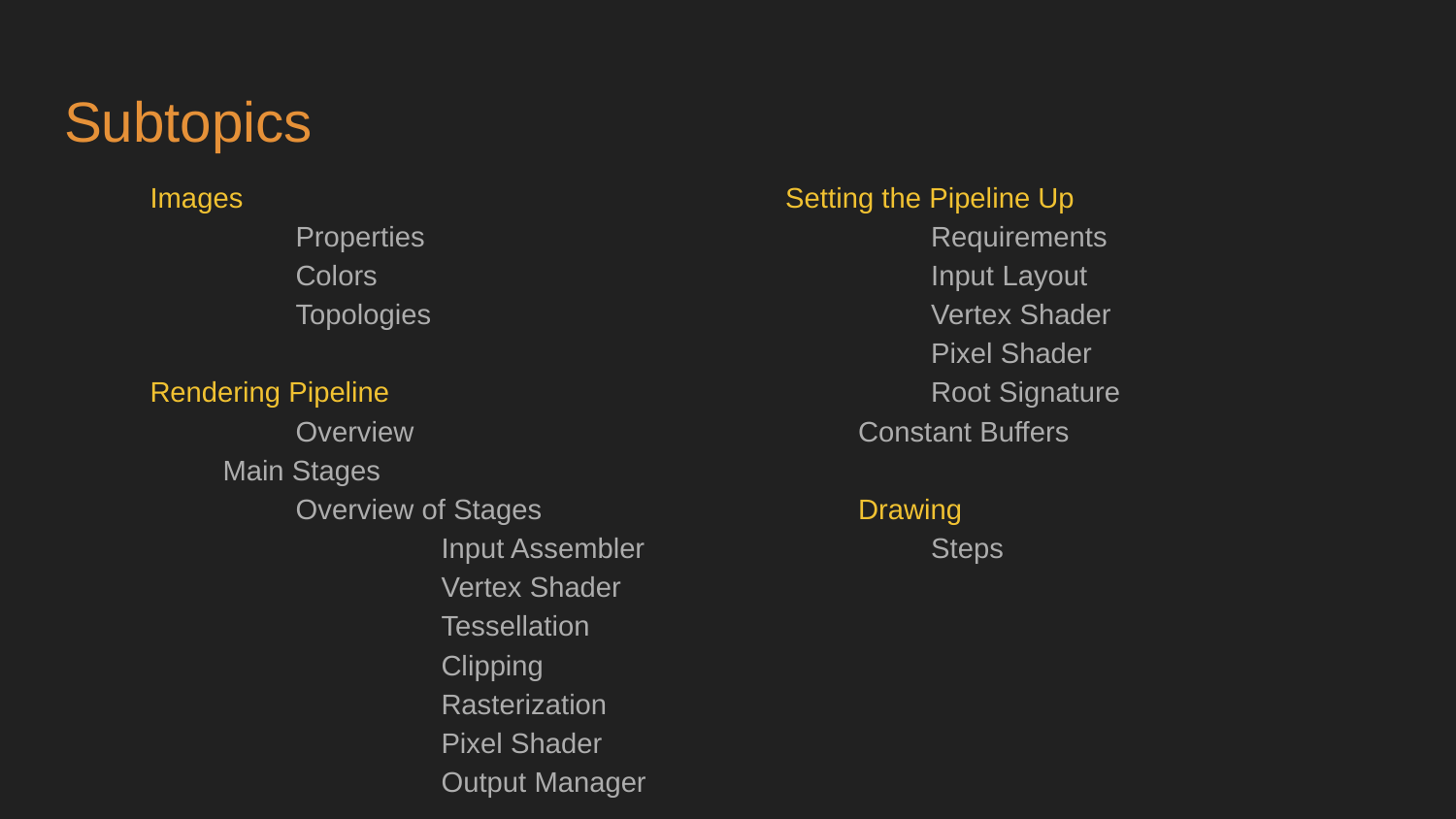

# Subtopics
Images
	Properties
	Colors
	Topologies

Rendering Pipeline
	Overview
Main Stages
	Overview of Stages
		Input Assembler
		Vertex Shader
		Tessellation
		Clipping
		Rasterization
		Pixel Shader
		Output Manager

Setting the Pipeline Up
	Requirements
	Input Layout
	Vertex Shader
	Pixel Shader
	Root Signature
Constant Buffers

Drawing
	Steps